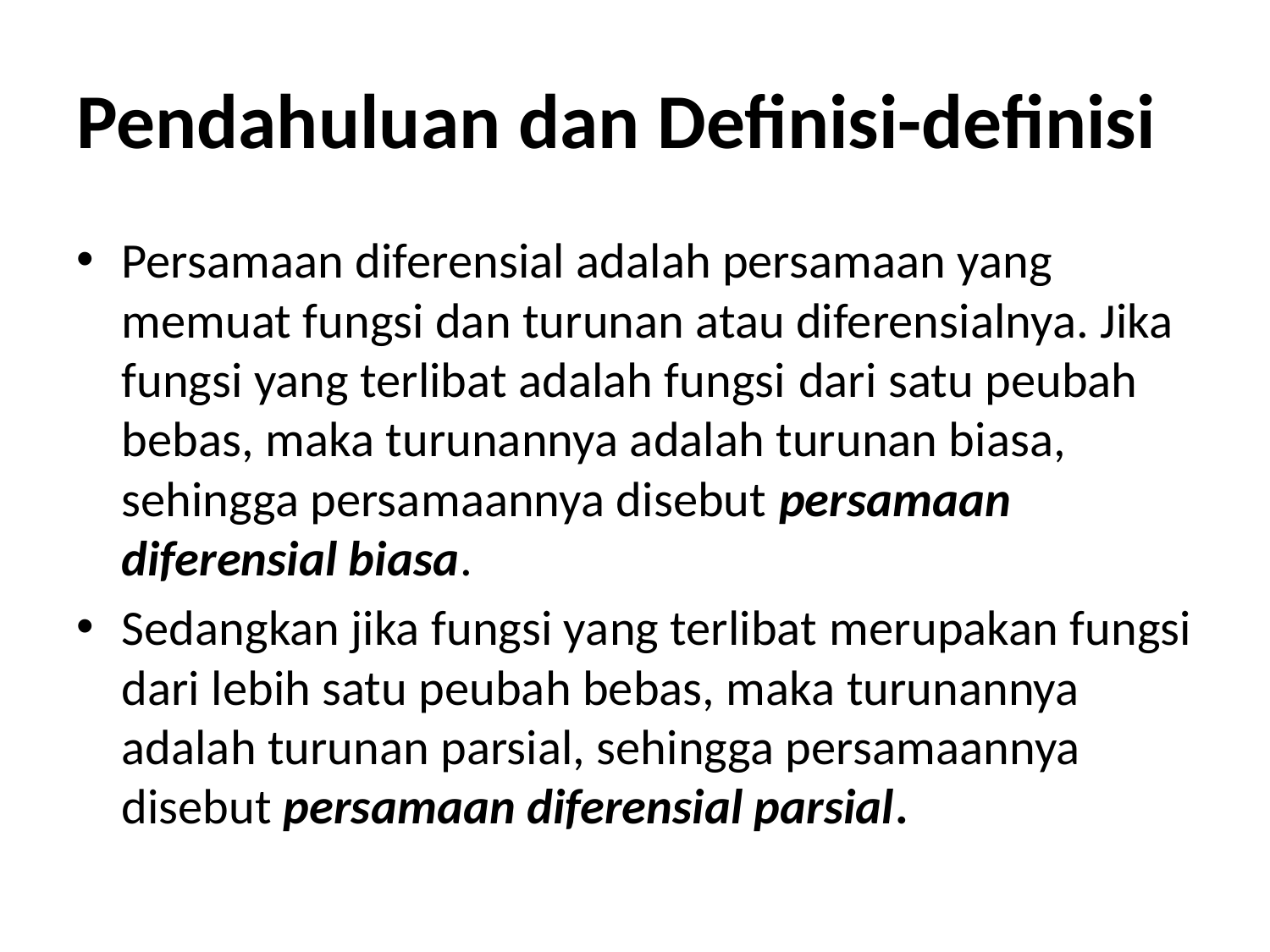

# Pendahuluan dan Definisi-definisi
Persamaan diferensial adalah persamaan yang memuat fungsi dan turunan atau diferensialnya. Jika fungsi yang terlibat adalah fungsi dari satu peubah bebas, maka turunannya adalah turunan biasa, sehingga persamaannya disebut persamaan diferensial biasa.
Sedangkan jika fungsi yang terlibat merupakan fungsi dari lebih satu peubah bebas, maka turunannya adalah turunan parsial, sehingga persamaannya disebut persamaan diferensial parsial.